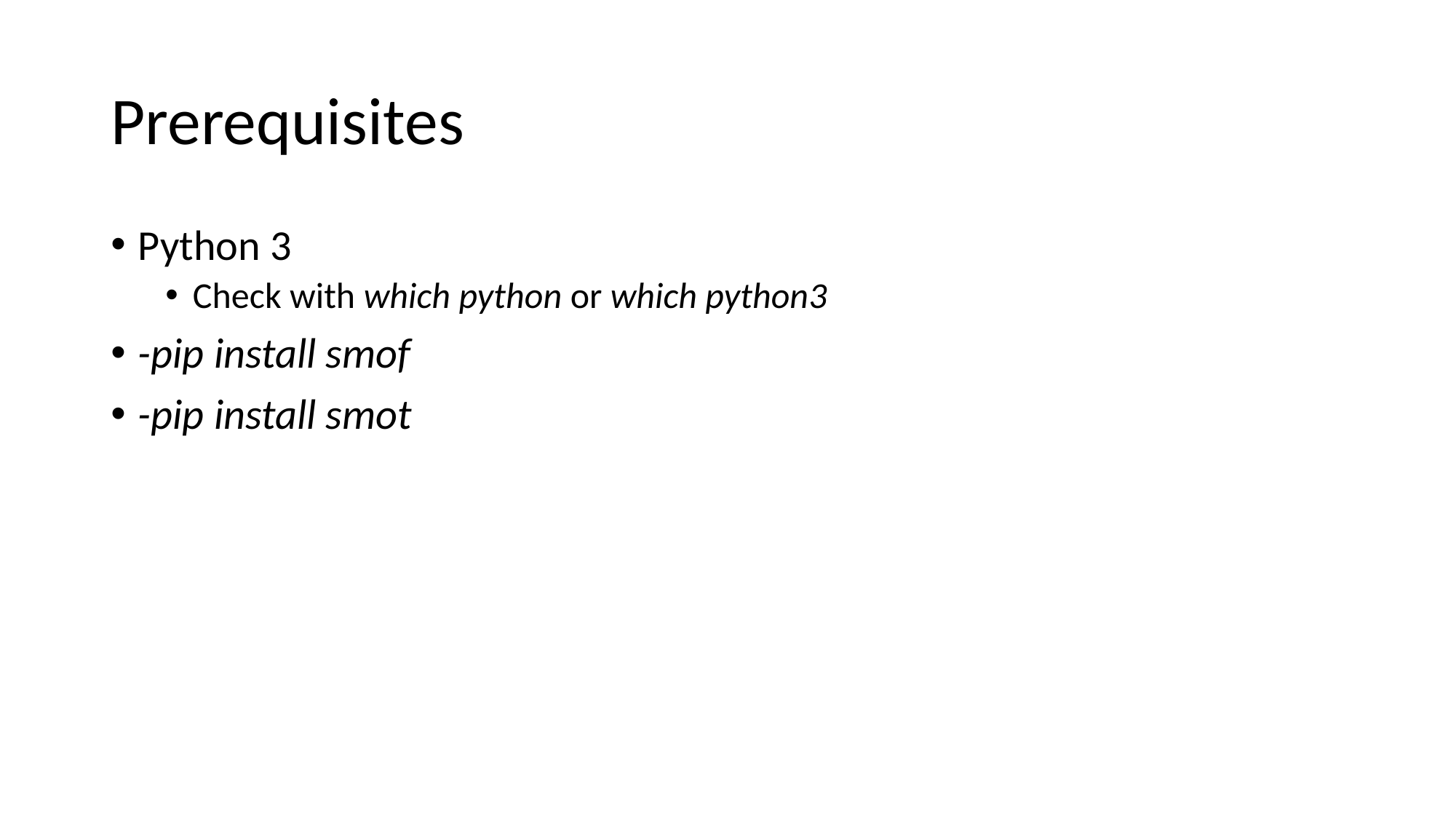

# Prerequisites
Python 3
Check with which python or which python3
-pip install smof
-pip install smot